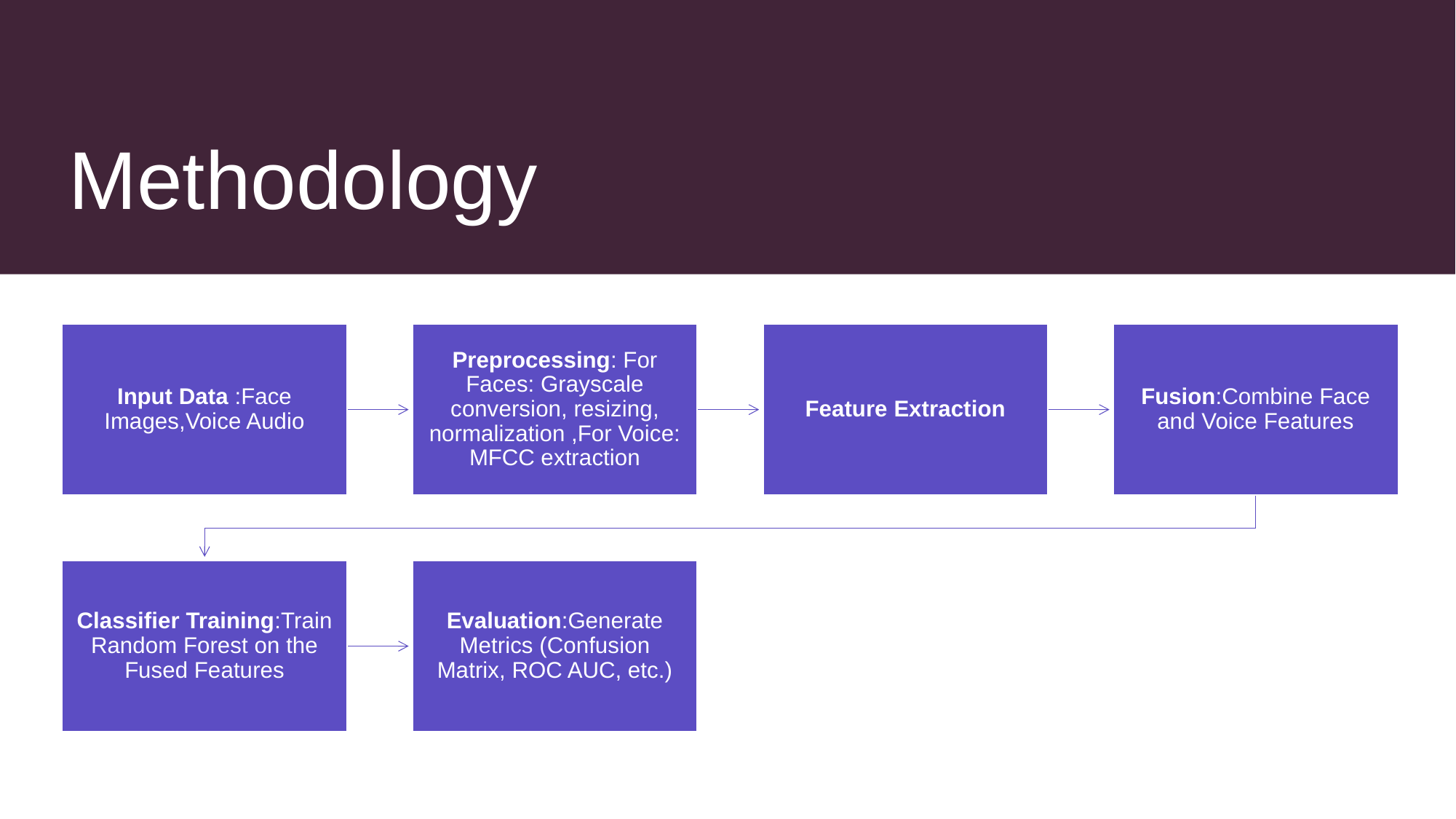

# Methodology

Input Data :Face Images,Voice Audio

Preprocessing: For Faces: Grayscale conversion, resizing, normalization ,For Voice: MFCC extraction

Feature Extraction

Fusion:Combine Face and Voice Features

Classifier Training:Train Random Forest on the Fused Features
Evaluation:Generate Metrics (Confusion Matrix, ROC AUC, etc.)